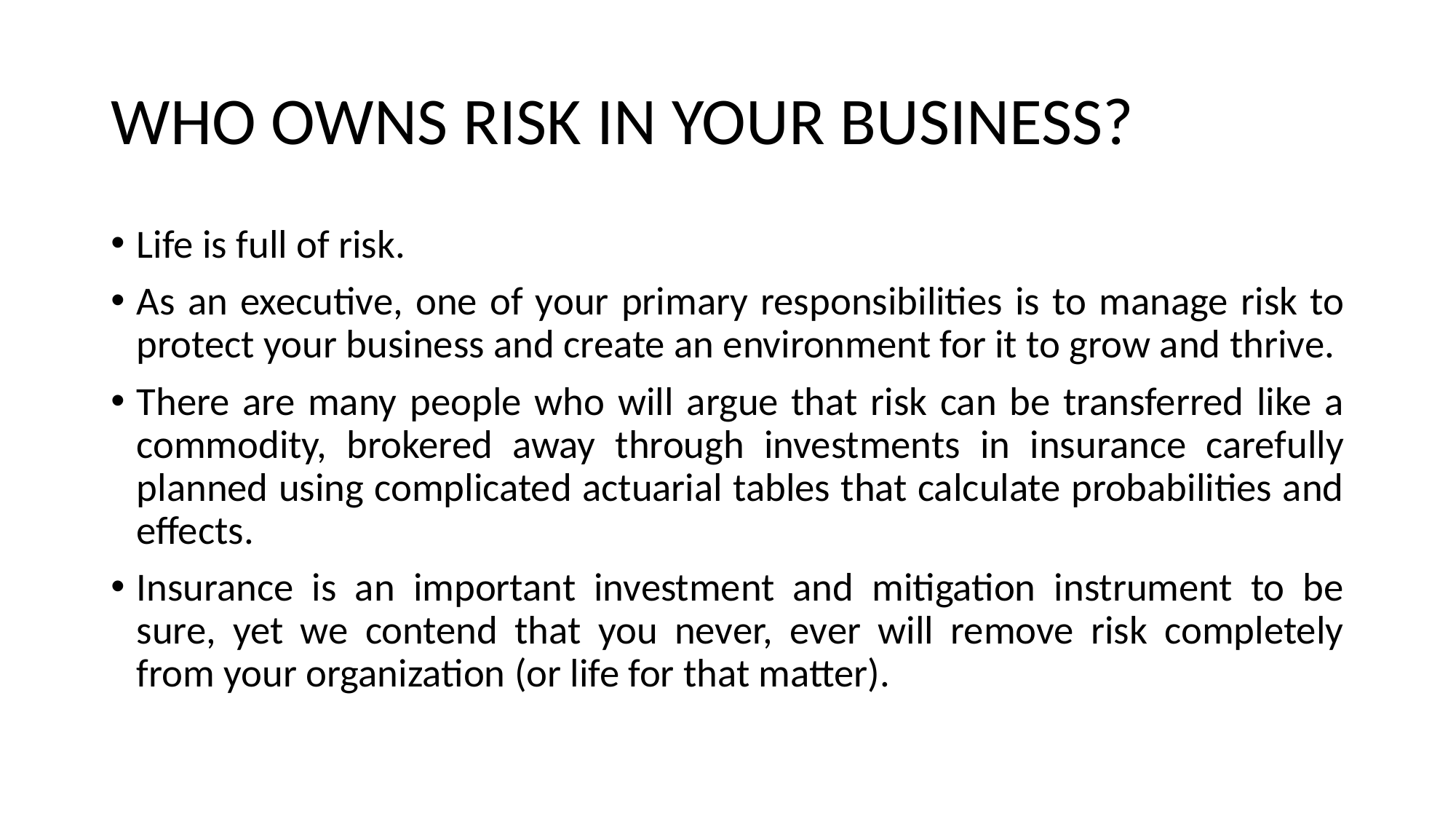

# WHO OWNS RISK IN YOUR BUSINESS?
Life is full of risk.
As an executive, one of your primary responsibilities is to manage risk to protect your business and create an environment for it to grow and thrive.
There are many people who will argue that risk can be transferred like a commodity, brokered away through investments in insurance carefully planned using complicated actuarial tables that calculate probabilities and effects.
Insurance is an important investment and mitigation instrument to be sure, yet we contend that you never, ever will remove risk completely from your organization (or life for that matter).